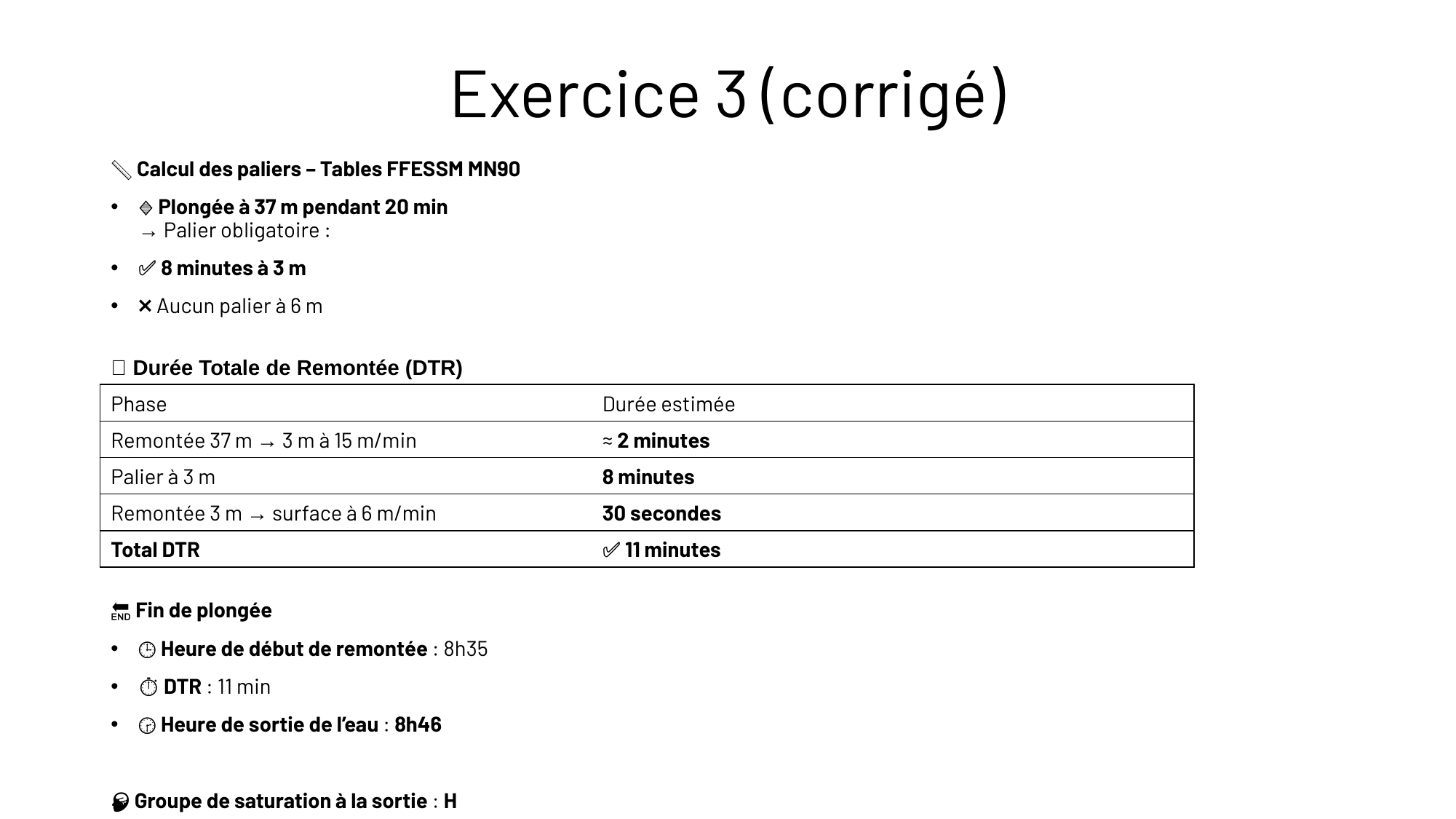

# Exercice 3 (corrigé)
📏 Calcul des paliers – Tables FFESSM MN90
🔹 Plongée à 37 m pendant 20 min
→ Palier obligatoire :
✅ 8 minutes à 3 m
❌ Aucun palier à 6 m

🔚 Fin de plongée
🕒 Heure de début de remontée : 8h35
⏱ DTR : 11 min
🕝 Heure de sortie de l’eau : 8h46

🧠 Groupe de saturation à la sortie : H

🧮 Durée Totale de Remontée (DTR)

| Phase | Durée estimée |
| --- | --- |
| Remontée 37 m → 3 m à 15 m/min | ≈ 2 minutes |
| Palier à 3 m | 8 minutes |
| Remontée 3 m → surface à 6 m/min | 30 secondes |
| Total DTR | ✅ 11 minutes |